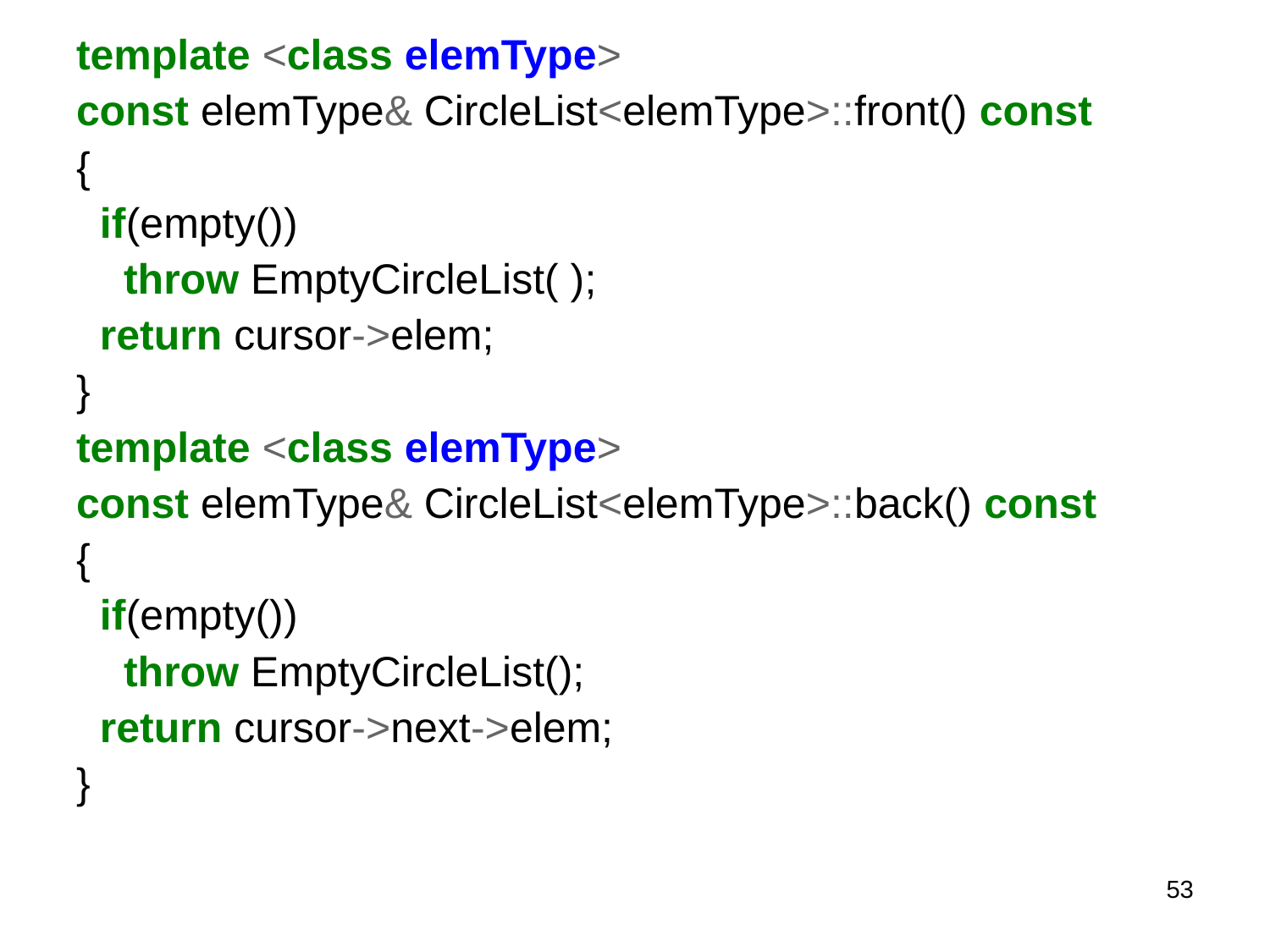

template <class elemType>
const elemType& CircleList<elemType>::front() const
{
  if(empty())
    throw EmptyCircleList( );
  return cursor->elem;
}
template <class elemType>
const elemType& CircleList<elemType>::back() const
{
  if(empty())
    throw EmptyCircleList();
  return cursor->next->elem;
}

53